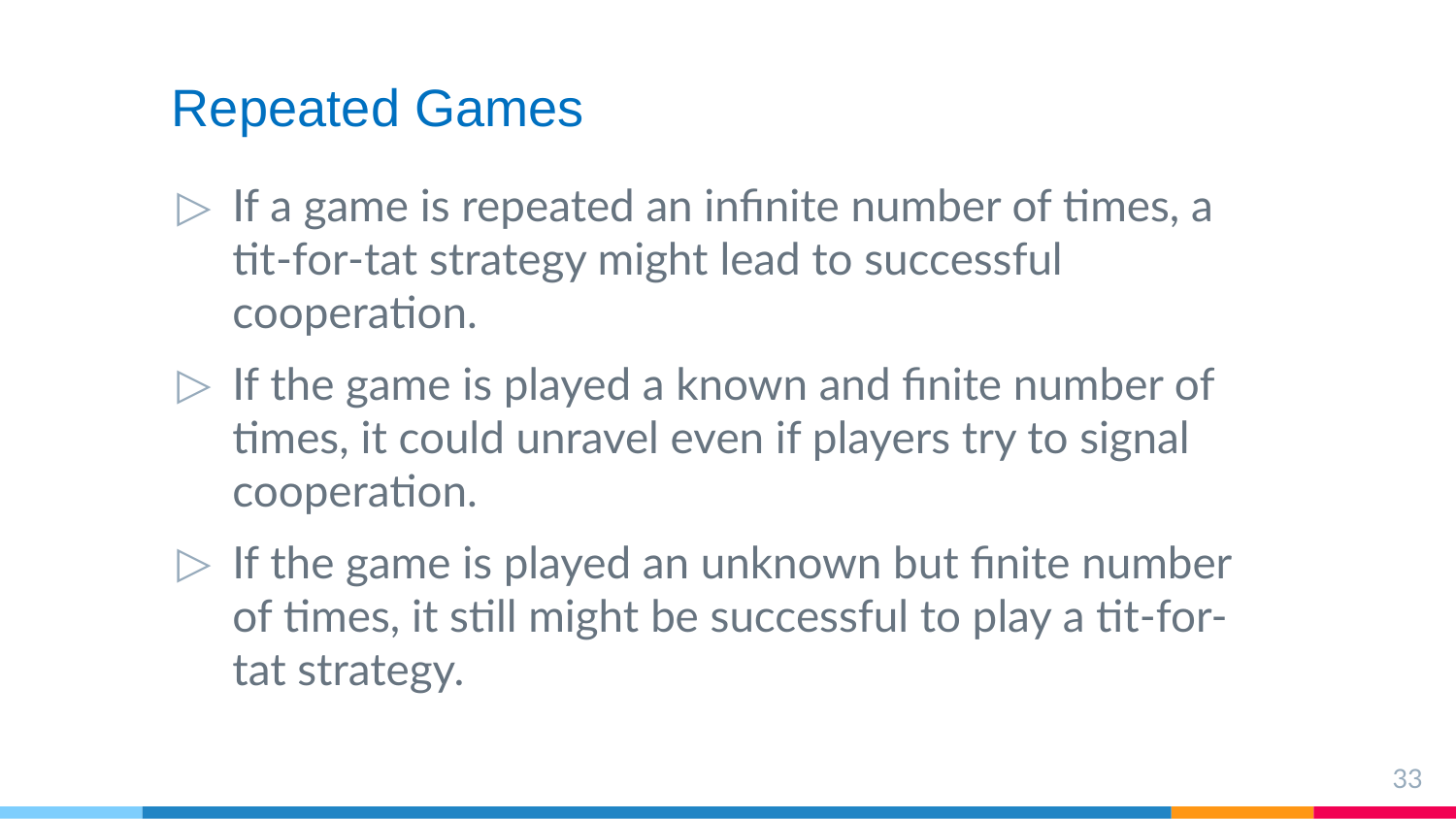

# Repeated Games
If a game is repeated an infinite number of times, a tit-for-tat strategy might lead to successful cooperation.
If the game is played a known and finite number of times, it could unravel even if players try to signal cooperation.
If the game is played an unknown but finite number of times, it still might be successful to play a tit-for-tat strategy.
33